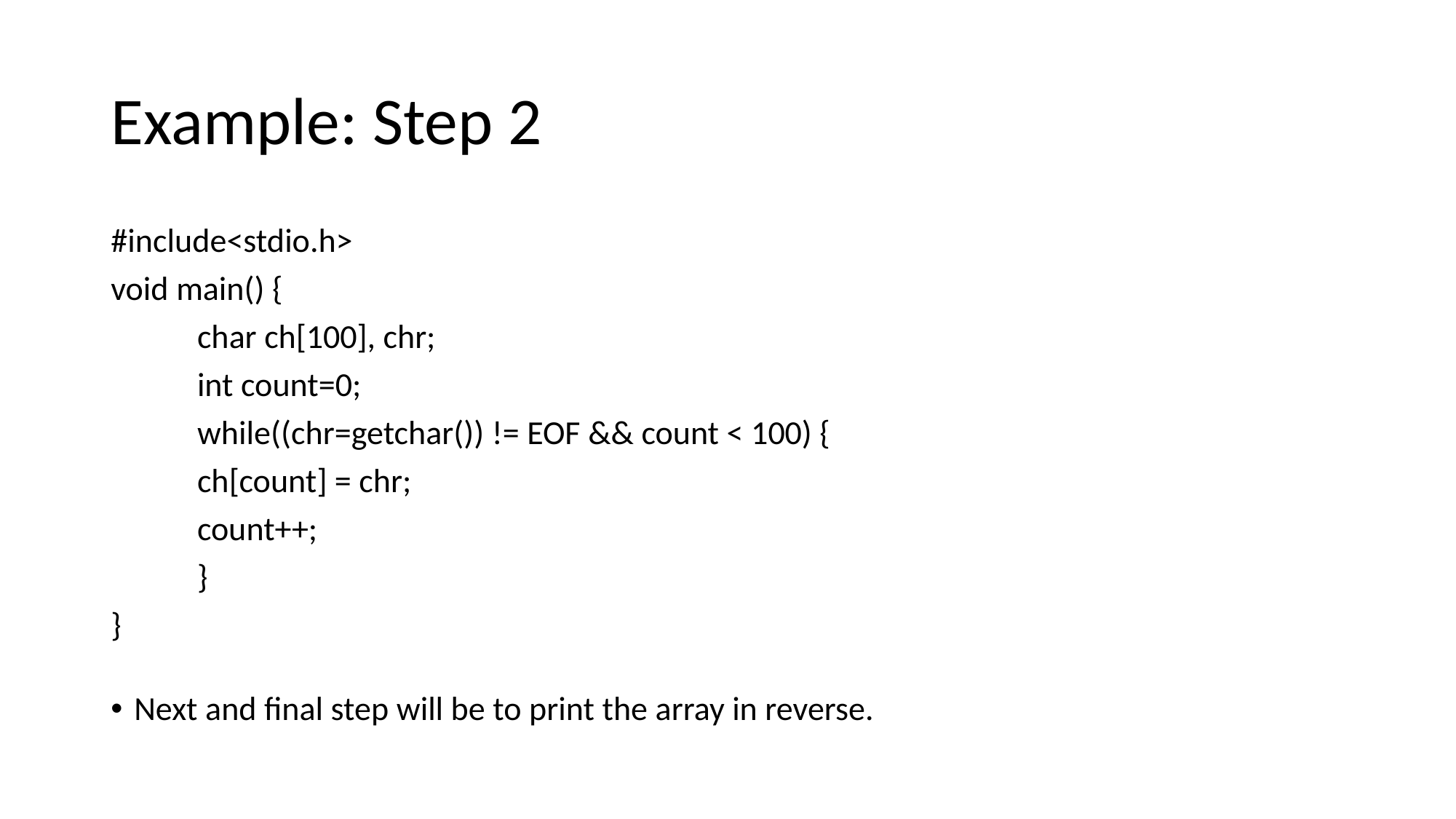

# Example: Step 2
#include<stdio.h>
void main() {
	char ch[100], chr;
	int count=0;
	while((chr=getchar()) != EOF && count < 100) {
		ch[count] = chr;
		count++;
	}
}
Next and final step will be to print the array in reverse.